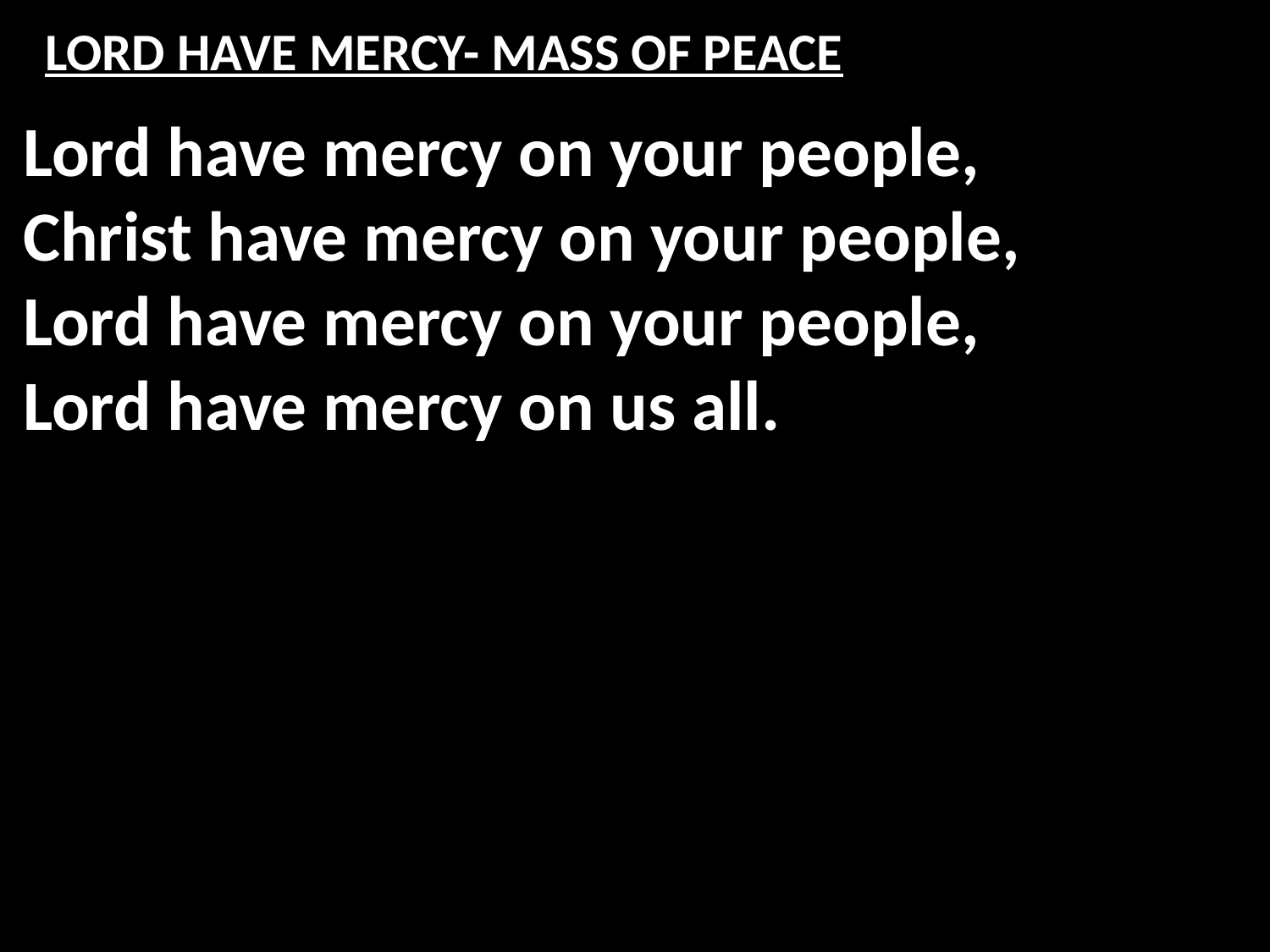

# LORD HAVE MERCY- MASS OF PEACE
Lord have mercy on your people,
Christ have mercy on your people,
Lord have mercy on your people,
Lord have mercy on us all.